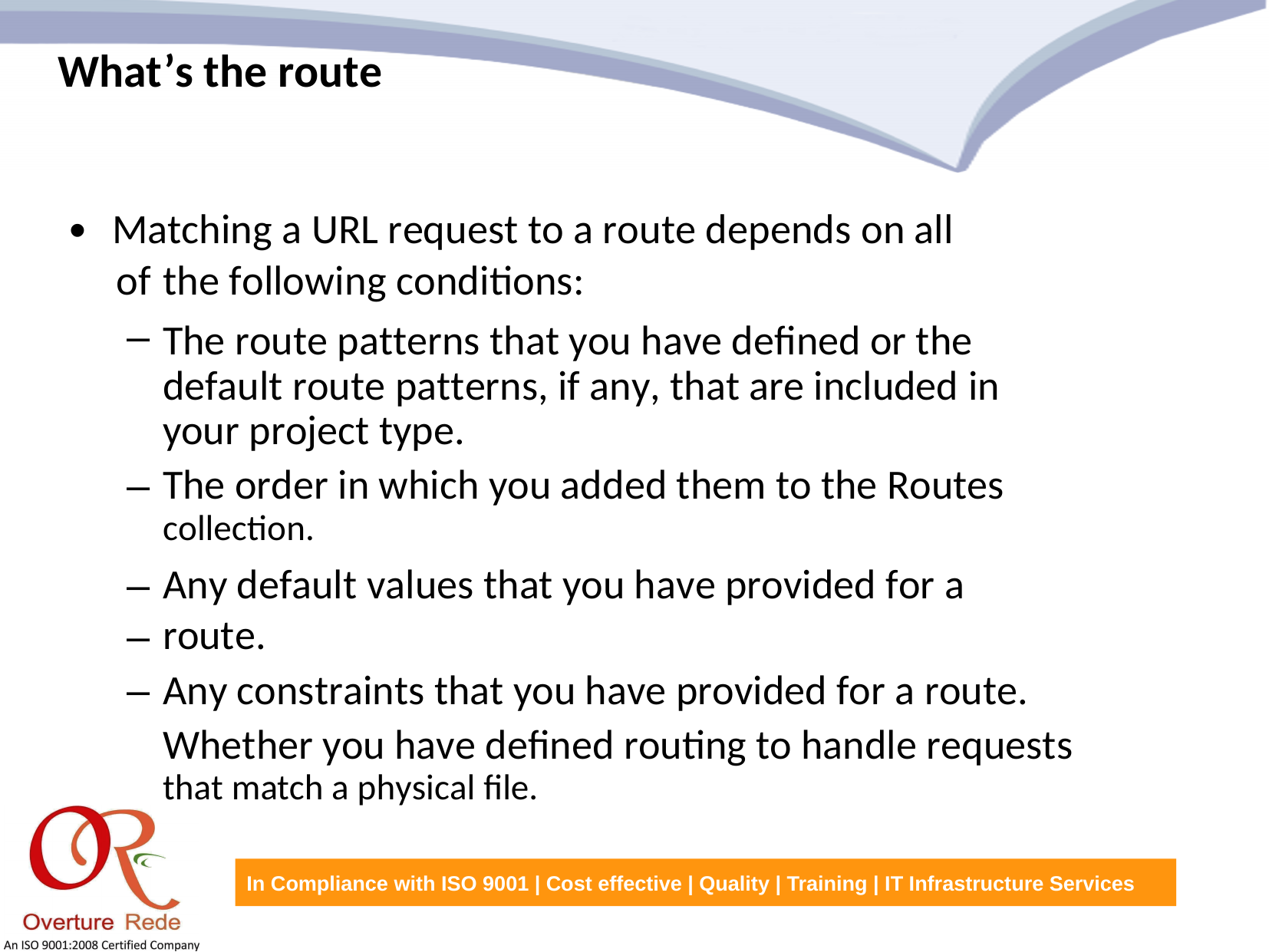

What’s the route
•
Matching a URL request to a route depends on all
of
–
the following conditions:
The route patterns that you have defined or the default route patterns, if any, that are included in your project type.
The order in which you added them to the Routes
collection.
Any default values that you have provided for a route.
Any constraints that you have provided for a route.
Whether you have defined routing to handle requests
that match a physical file.
–
–
–
–